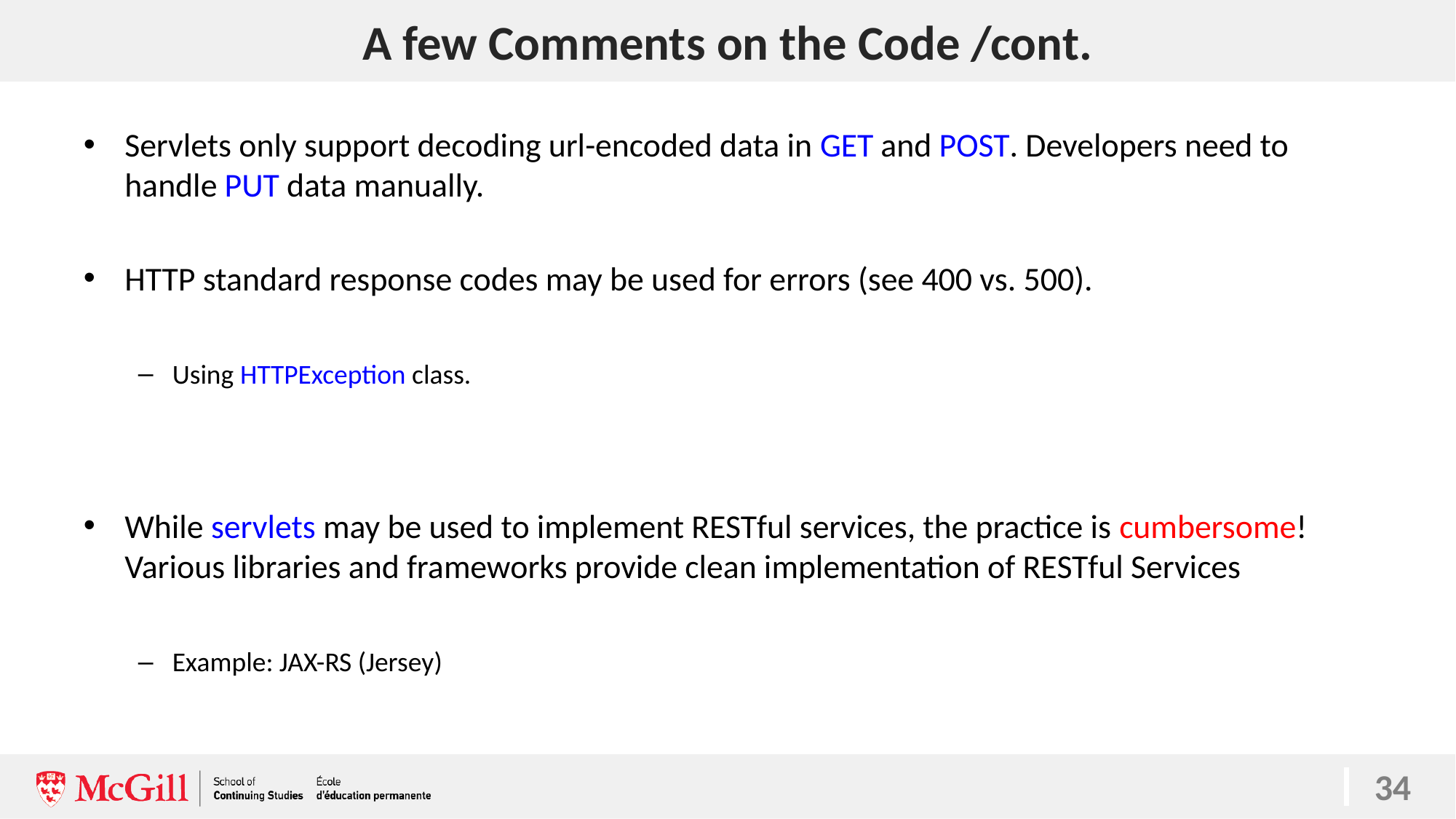

# A few Comments on the Code /cont.
34
Servlets only support decoding url-encoded data in GET and POST. Developers need to handle PUT data manually.

HTTP standard response codes may be used for errors (see 400 vs. 500).

Using HTTPException class.

While servlets may be used to implement RESTful services, the practice is cumbersome! Various libraries and frameworks provide clean implementation of RESTful Services

Example: JAX-RS (Jersey)